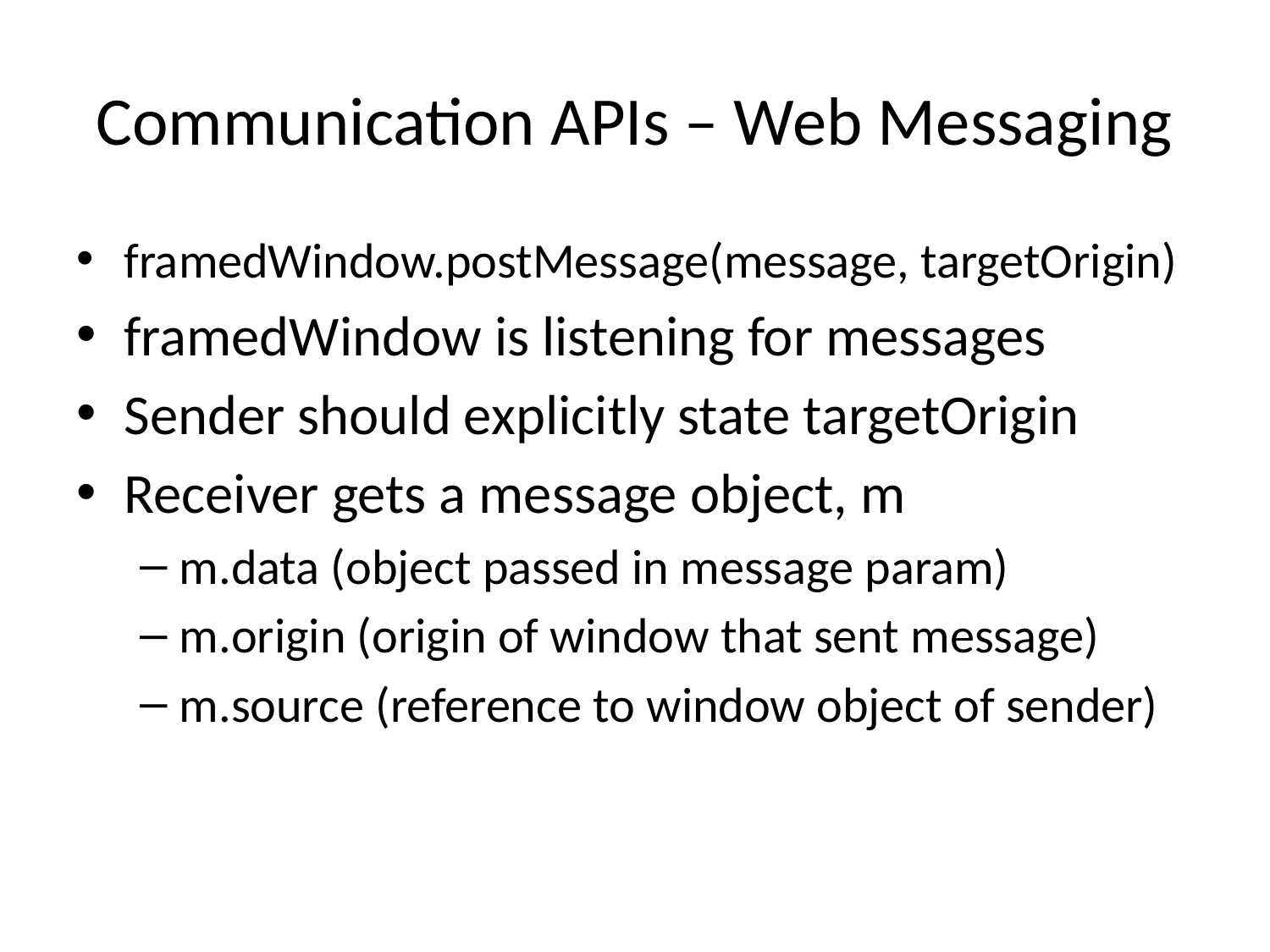

# Communication APIs – Web Messaging
framedWindow.postMessage(message, targetOrigin)
framedWindow is listening for messages
Sender should explicitly state targetOrigin
Receiver gets a message object, m
m.data (object passed in message param)
m.origin (origin of window that sent message)
m.source (reference to window object of sender)